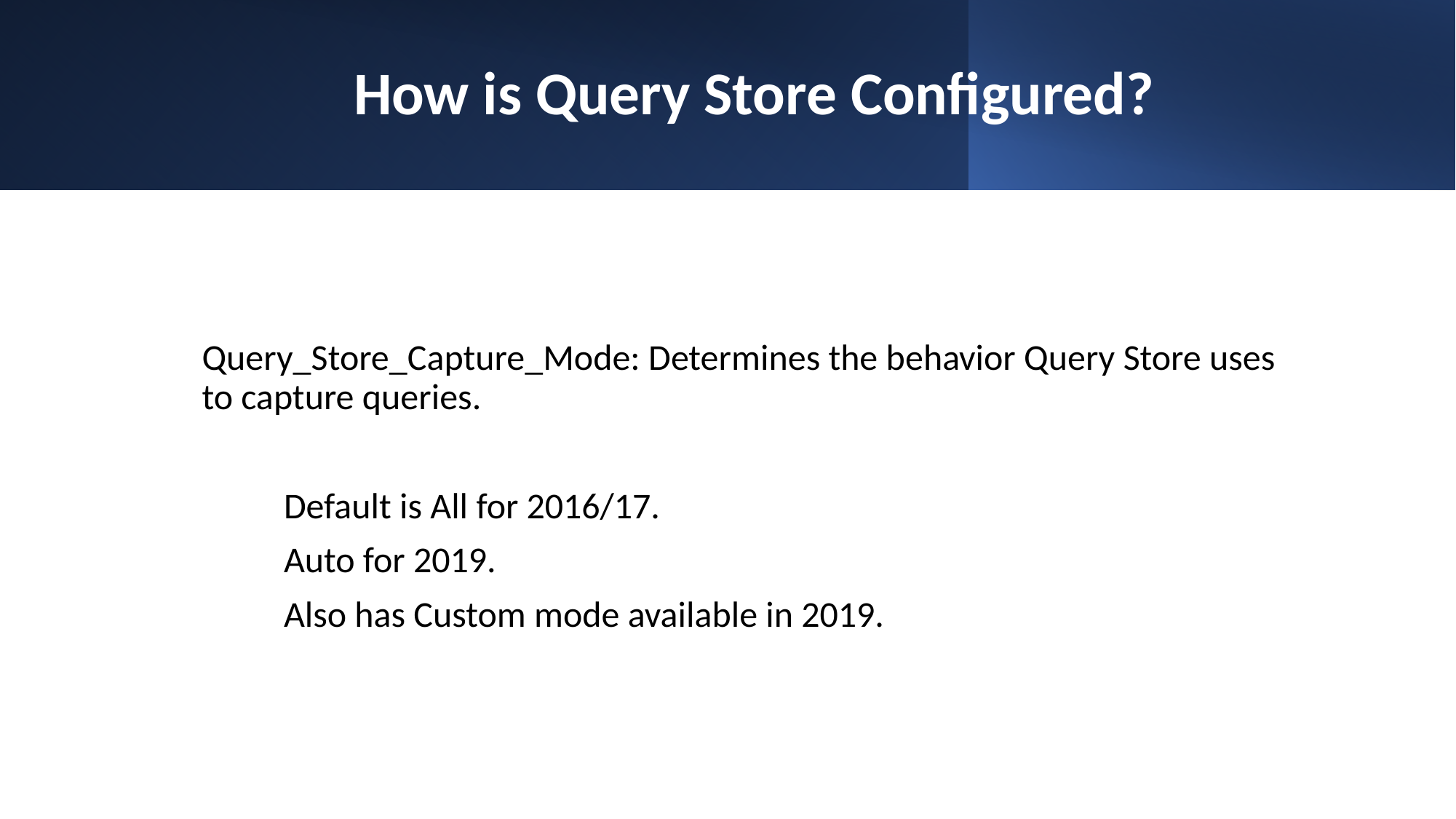

# How is Query Store Configured?
Query_Store_Capture_Mode: Determines the behavior Query Store uses to capture queries.

Default is All for 2016/17.
Auto for 2019.
Also has Custom mode available in 2019.